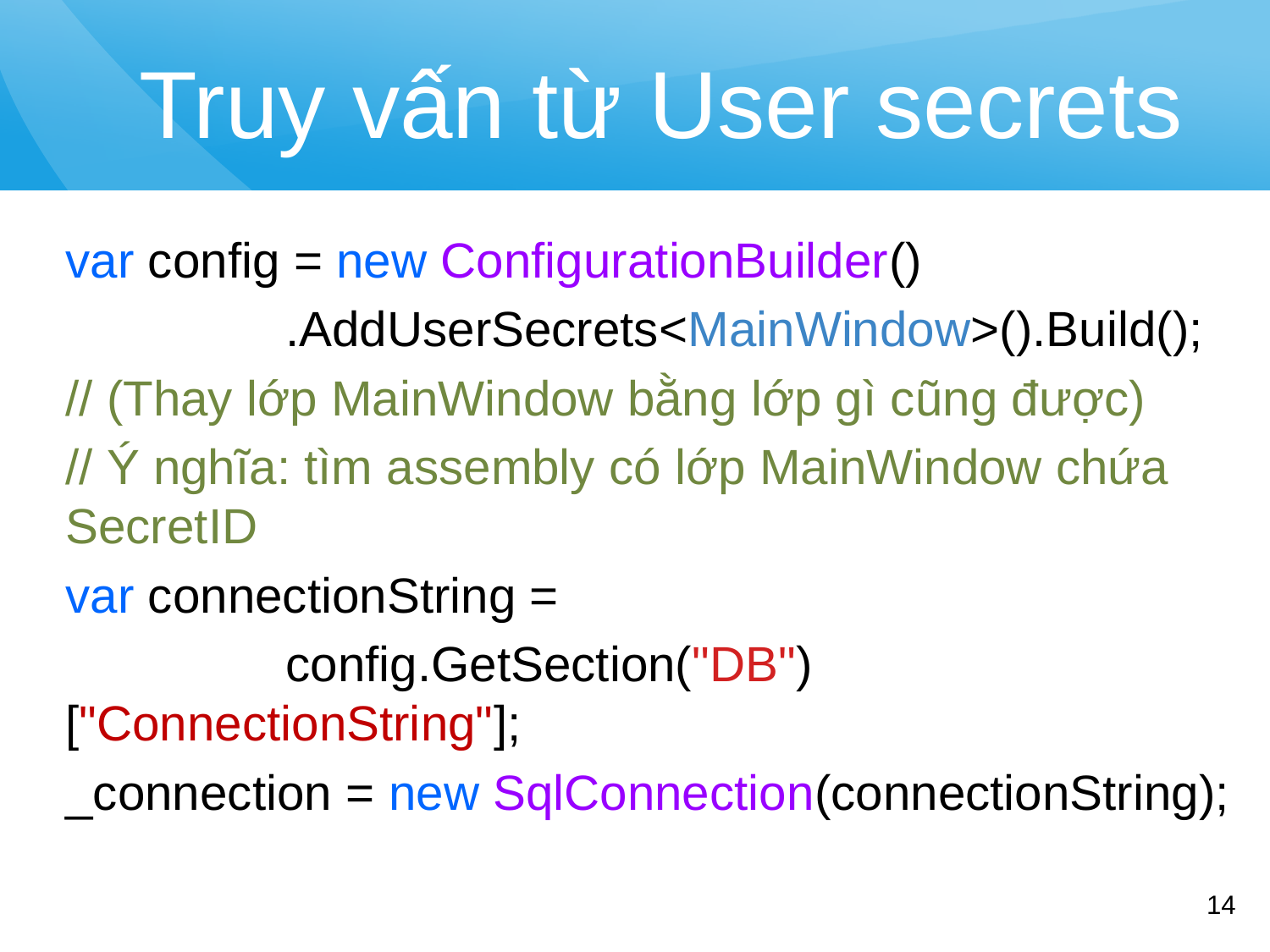

# Truy vấn từ User secrets
var config = new ConfigurationBuilder()
                .AddUserSecrets<MainWindow>().Build();
// (Thay lớp MainWindow bằng lớp gì cũng được)
// Ý nghĩa: tìm assembly có lớp MainWindow chứa SecretID
var connectionString =
                config.GetSection("DB")["ConnectionString"];
_connection = new SqlConnection(connectionString);

14